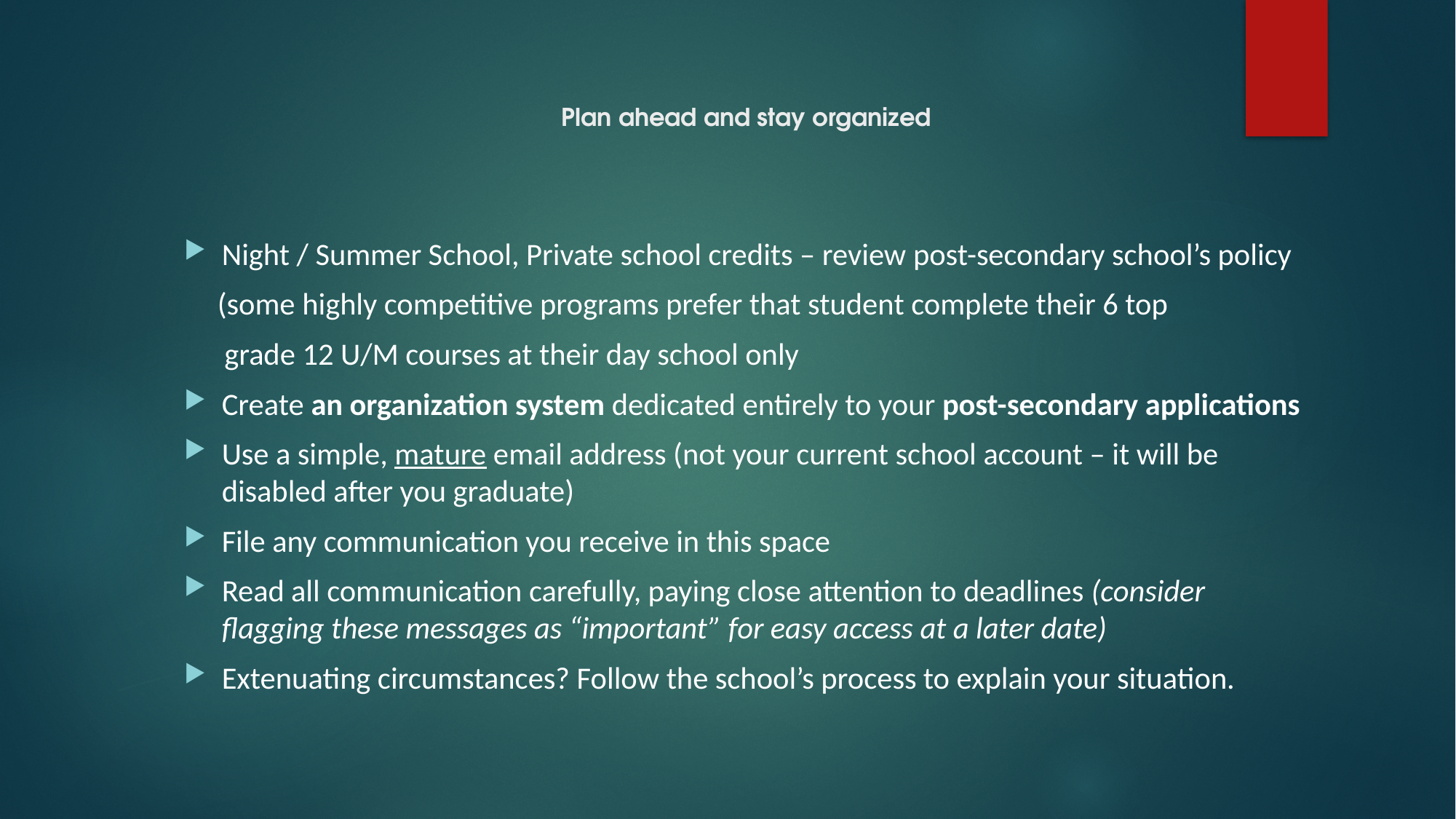

# Plan ahead and stay organized
Night / Summer School, Private school credits – review post-secondary school’s policy
   (some highly competitive programs prefer that student complete their 6 top
    grade 12 U/M courses at their day school only
Create an organization system dedicated entirely to your post-secondary applications
Use a simple, mature email address (not your current school account – it will be disabled after you graduate)
File any communication you receive in this space
Read all communication carefully, paying close attention to deadlines (consider flagging these messages as “important” for easy access at a later date)
Extenuating circumstances? Follow the school’s process to explain your situation.